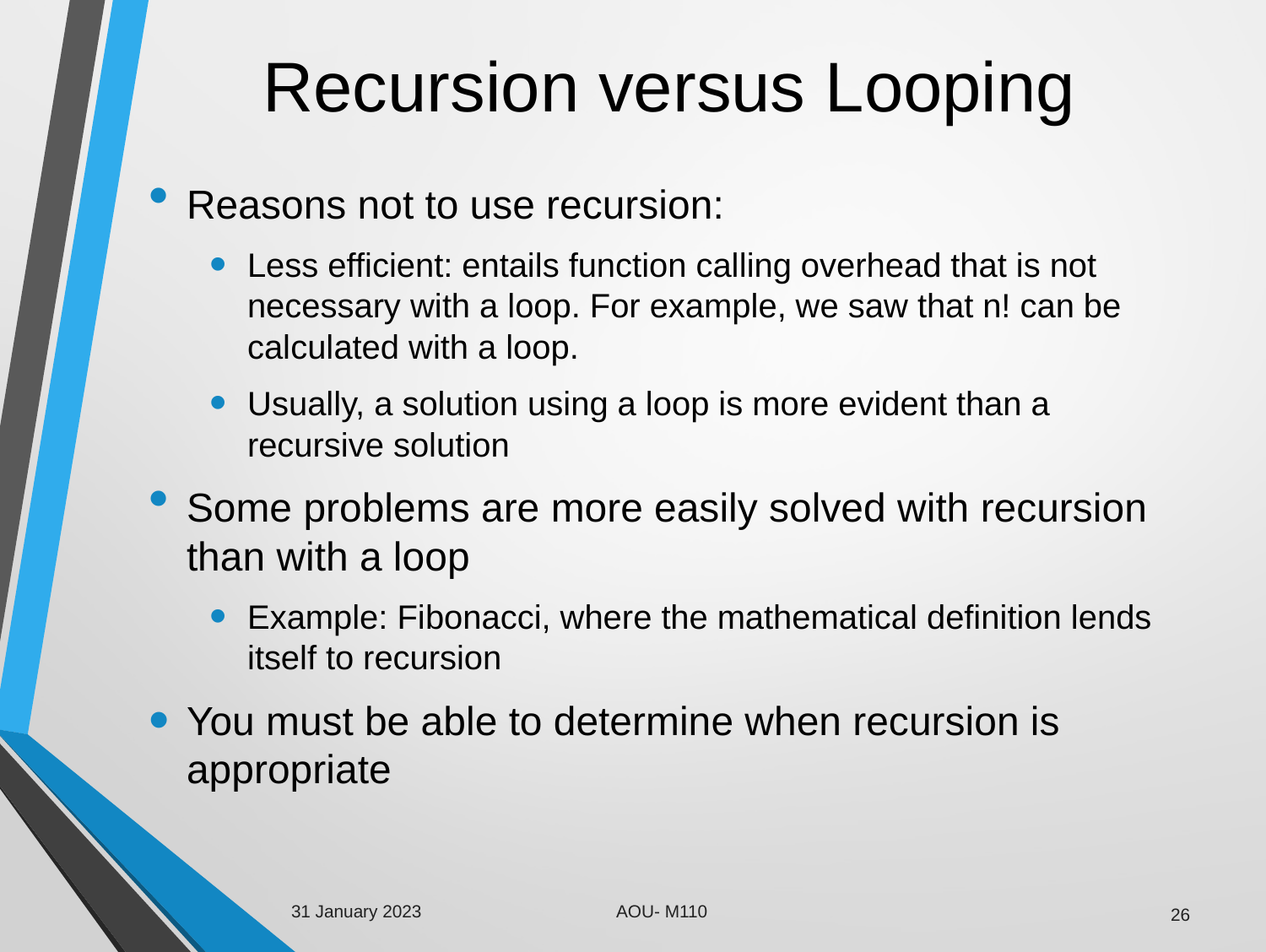

# Recursion versus Looping
Reasons not to use recursion:
Less efficient: entails function calling overhead that is not necessary with a loop. For example, we saw that n! can be calculated with a loop.
Usually, a solution using a loop is more evident than a recursive solution
Some problems are more easily solved with recursion than with a loop
Example: Fibonacci, where the mathematical definition lends itself to recursion
You must be able to determine when recursion is appropriate

AOU- M110
31 January 2023
26